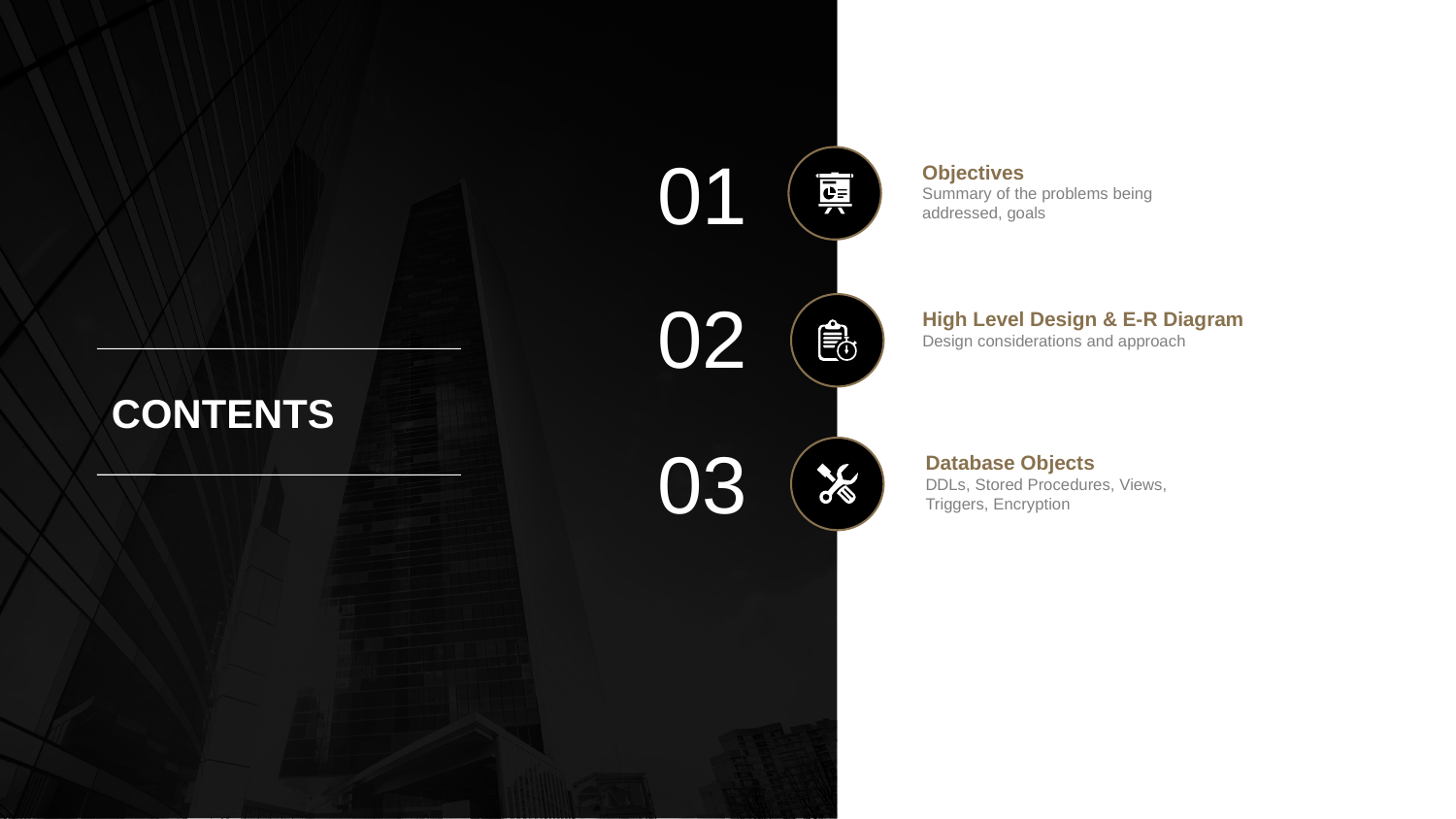

01

Objectives
Summary of the problems being addressed, goals
02

High Level Design & E-R Diagram
Design considerations and approach

CONTENTS
03

Database Objects
DDLs, Stored Procedures, Views, Triggers, Encryption